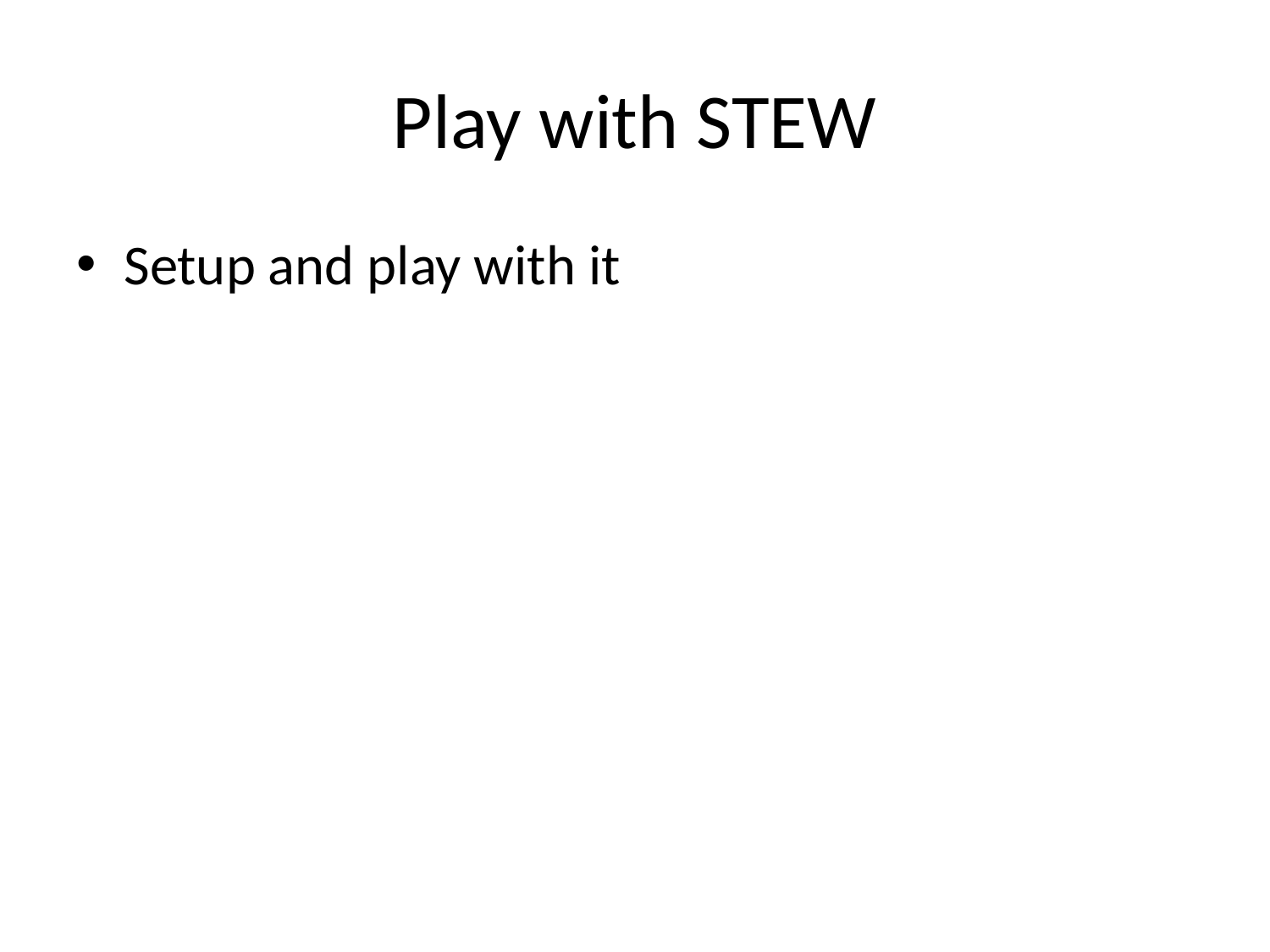

# Play with STEW
Setup and play with it